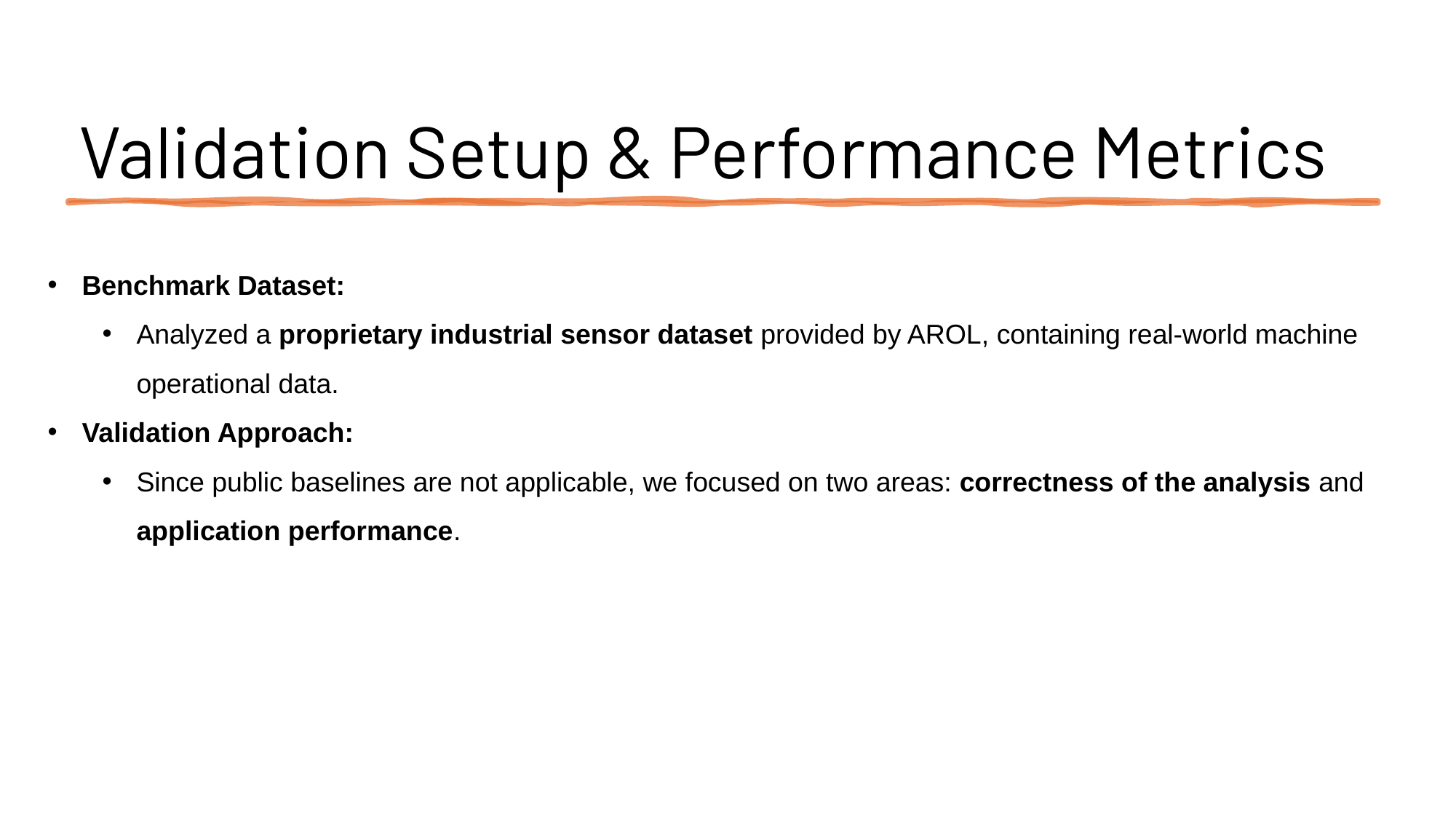

# Validation Setup & Performance Metrics

Benchmark Dataset:
Analyzed a proprietary industrial sensor dataset provided by AROL, containing real-world machine operational data.
Validation Approach:
Since public baselines are not applicable, we focused on two areas: correctness of the analysis and application performance.